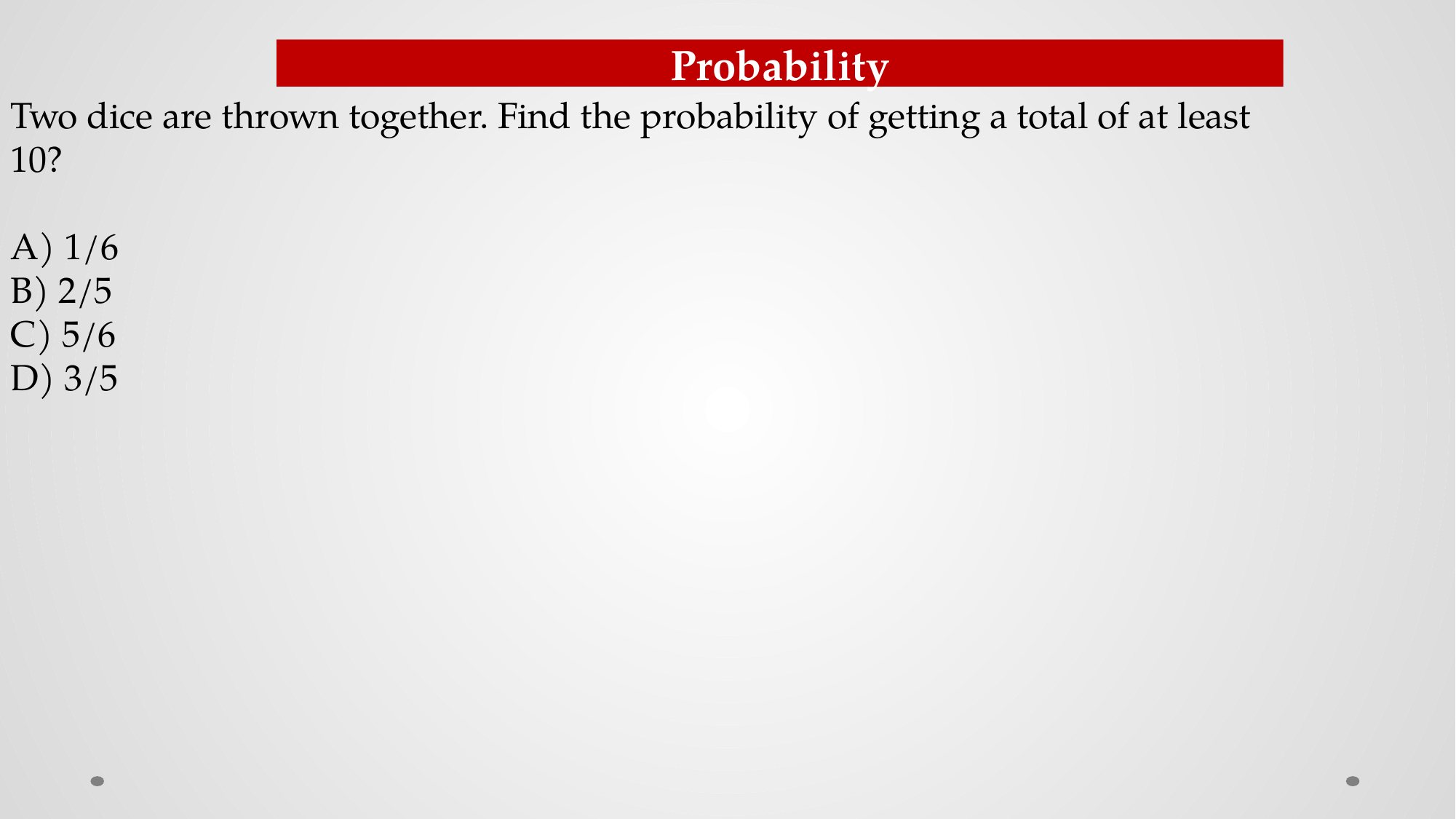

Probability
Two dice are thrown together. Find the probability of getting a total of at least 10?

A) 1/6
B) 2/5
C) 5/6
D) 3/5